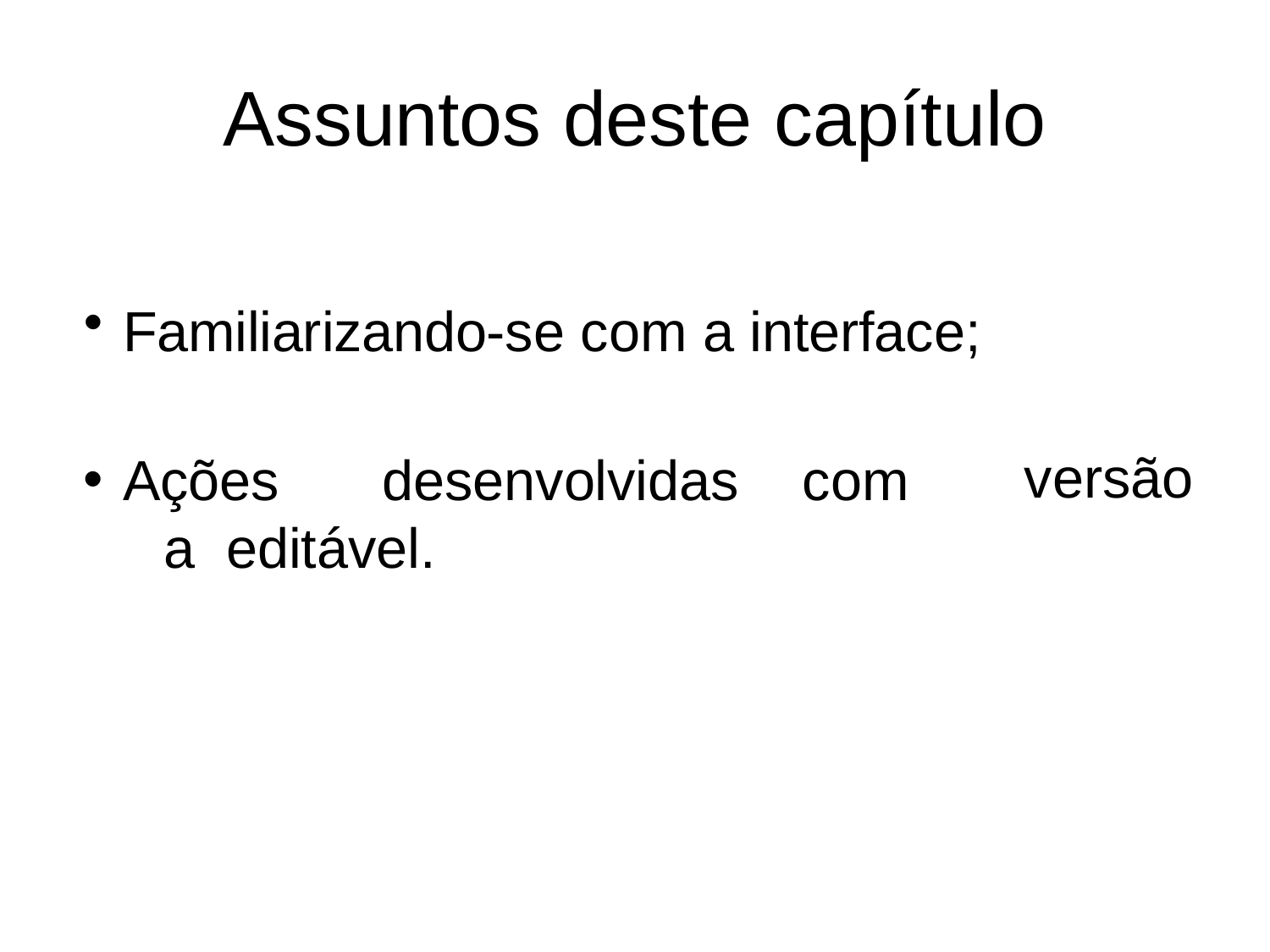

# Assuntos deste capítulo
Familiarizando-se com a interface;

Ações	desenvolvidas	com	a  editável.
versão